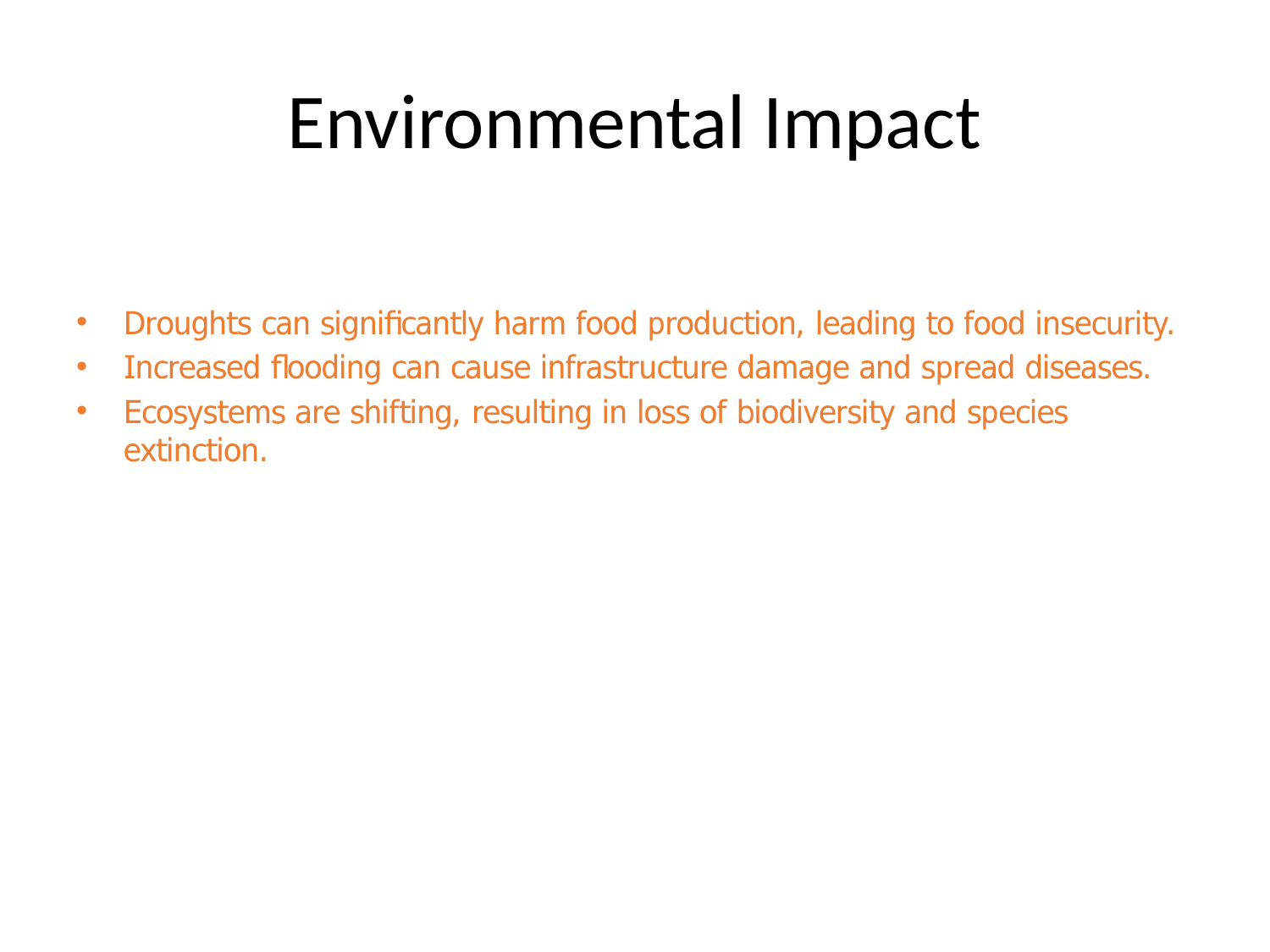

# Environmental Impact

Droughts can significantly harm food production, leading to food insecurity.
Increased flooding can cause infrastructure damage and spread diseases.
Ecosystems are shifting, resulting in loss of biodiversity and species extinction.